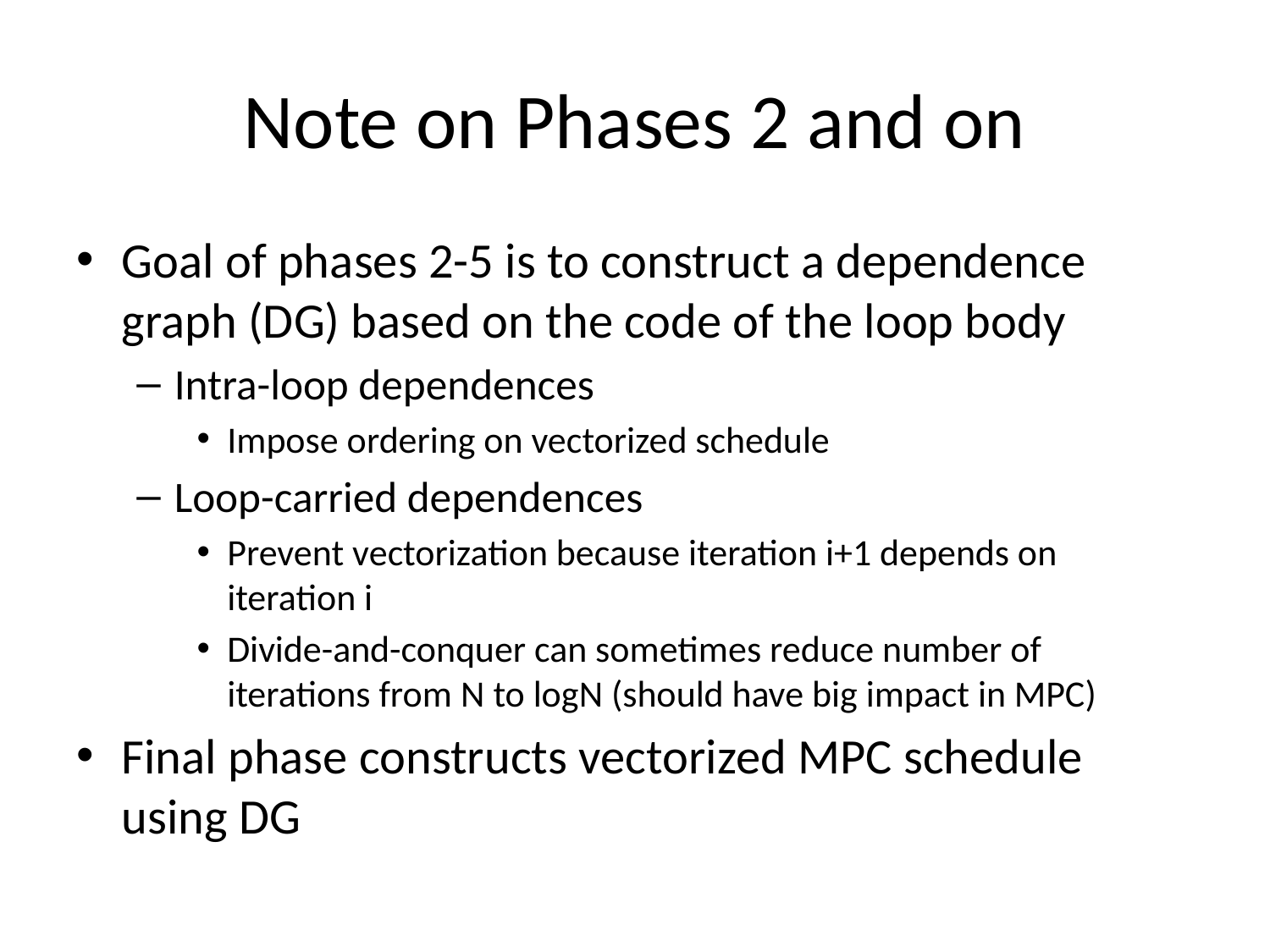

# Note on Phases 2 and on
Goal of phases 2-5 is to construct a dependence graph (DG) based on the code of the loop body
Intra-loop dependences
Impose ordering on vectorized schedule
Loop-carried dependences
Prevent vectorization because iteration i+1 depends on iteration i
Divide-and-conquer can sometimes reduce number of iterations from N to logN (should have big impact in MPC)
Final phase constructs vectorized MPC schedule using DG